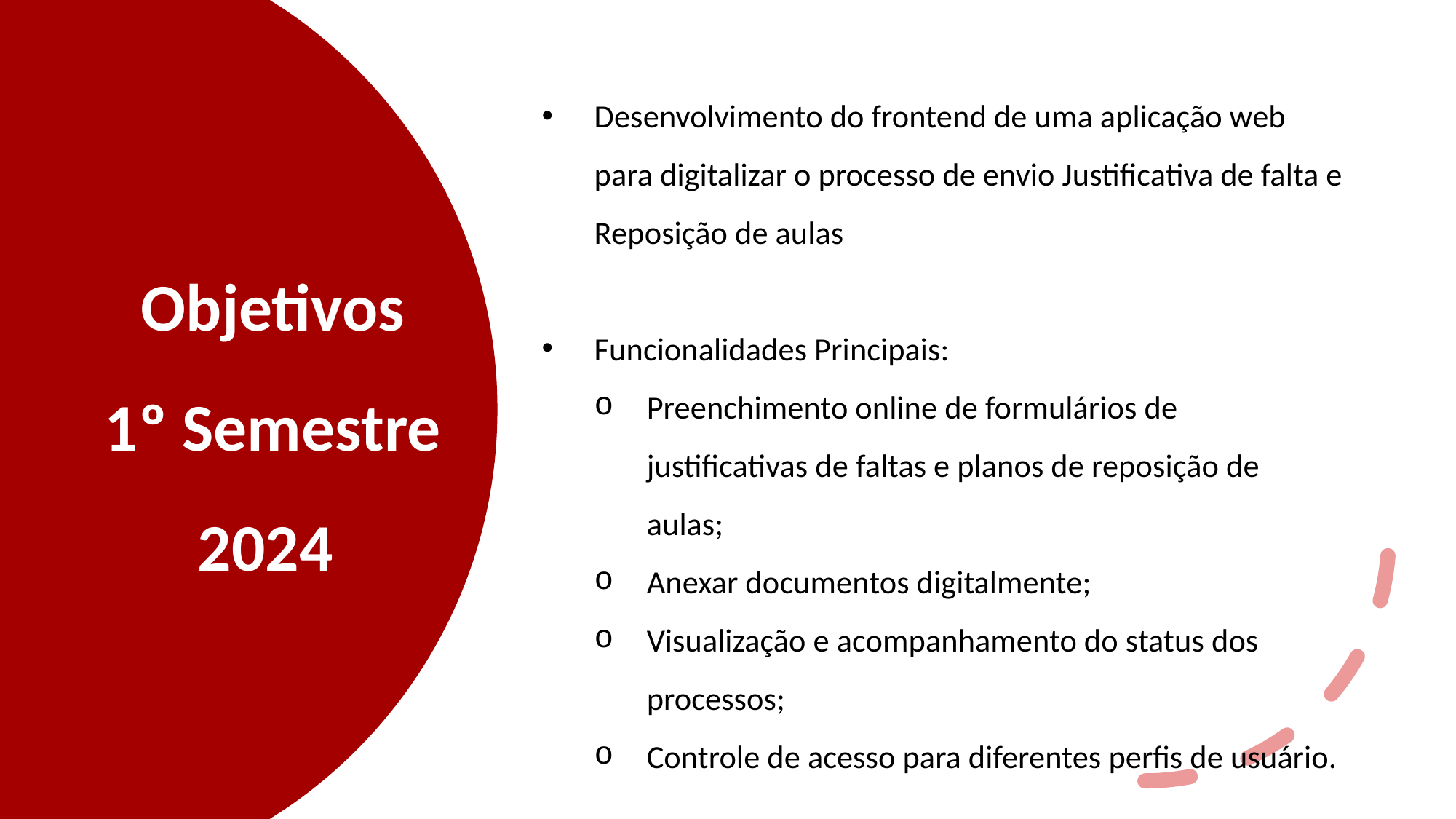

Desenvolvimento do frontend de uma aplicação web para digitalizar o processo de envio Justificativa de falta e Reposição de aulas

Funcionalidades Principais:
Preenchimento online de formulários de justificativas de faltas e planos de reposição de aulas;
Anexar documentos digitalmente;
Visualização e acompanhamento do status dos processos;
Controle de acesso para diferentes perfis de usuário.

# Objetivos 1º Semestre 2024